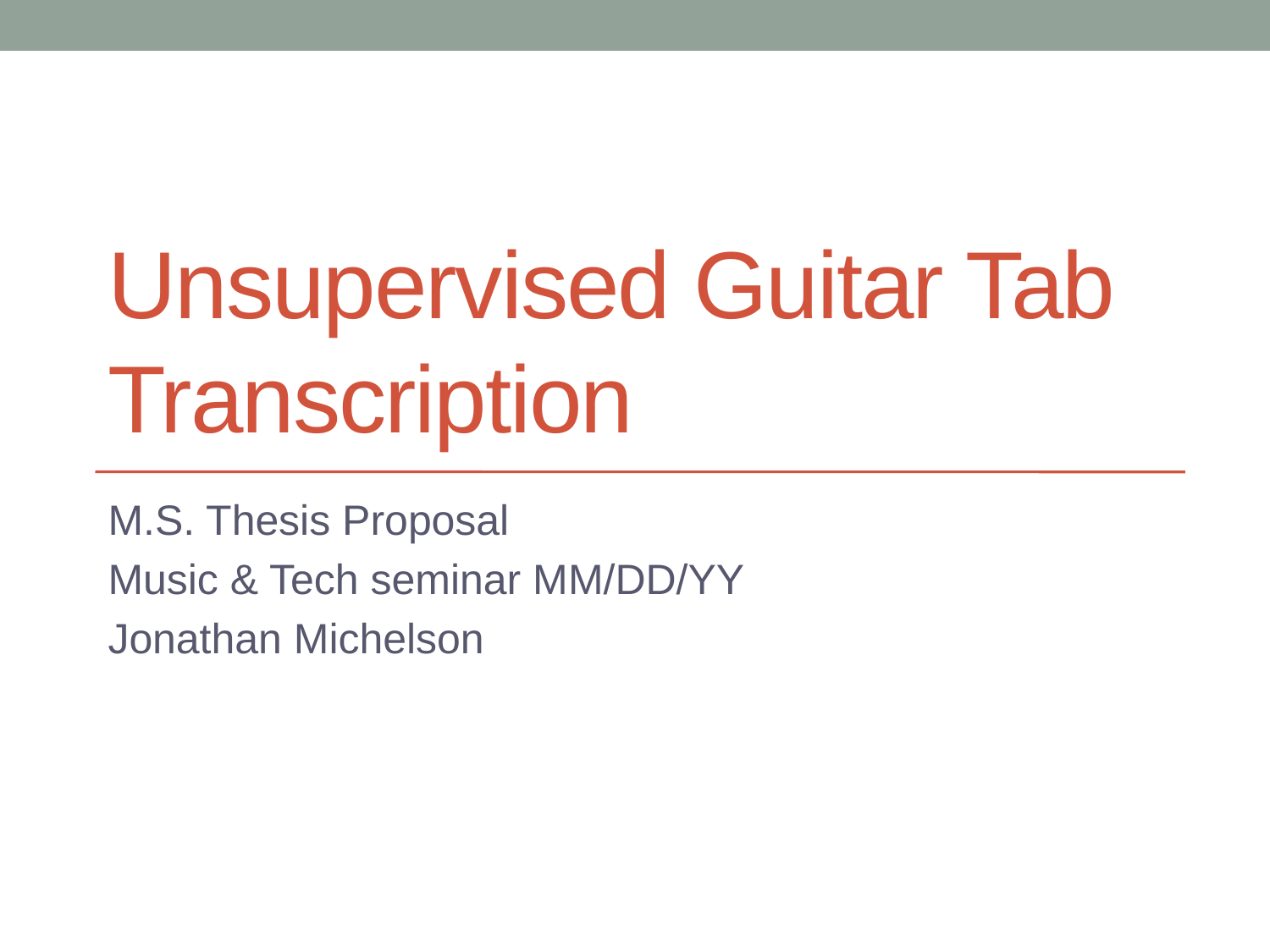

# Unsupervised Guitar Tab Transcription
M.S. Thesis Proposal
Music & Tech seminar MM/DD/YY
Jonathan Michelson